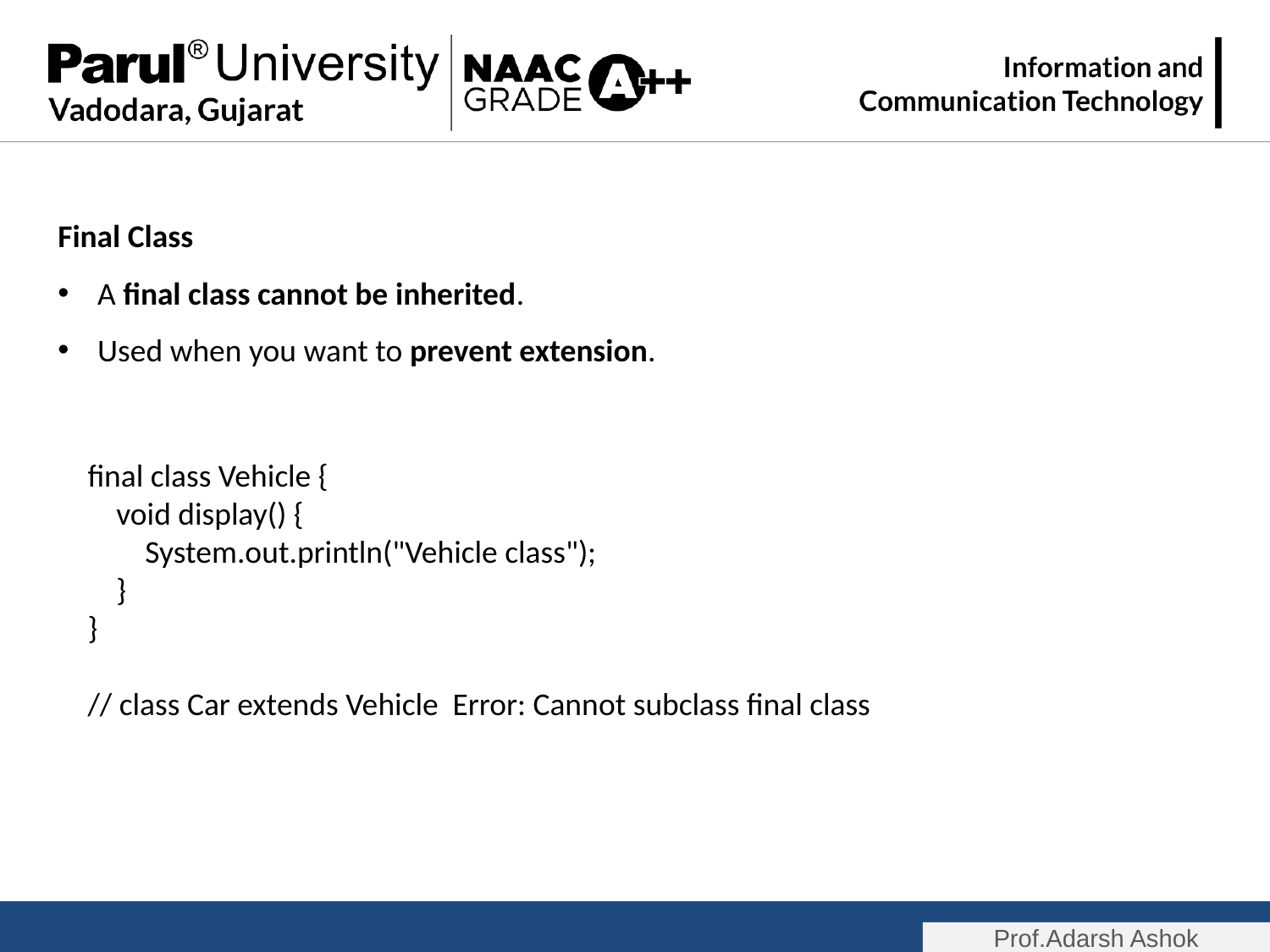

Final Class
A final class cannot be inherited.
Used when you want to prevent extension.
final class Vehicle {
    void display() {
        System.out.println("Vehicle class");
    }
}

// class Car extends Vehicle  Error: Cannot subclass final class
Prof.Adarsh Ashok